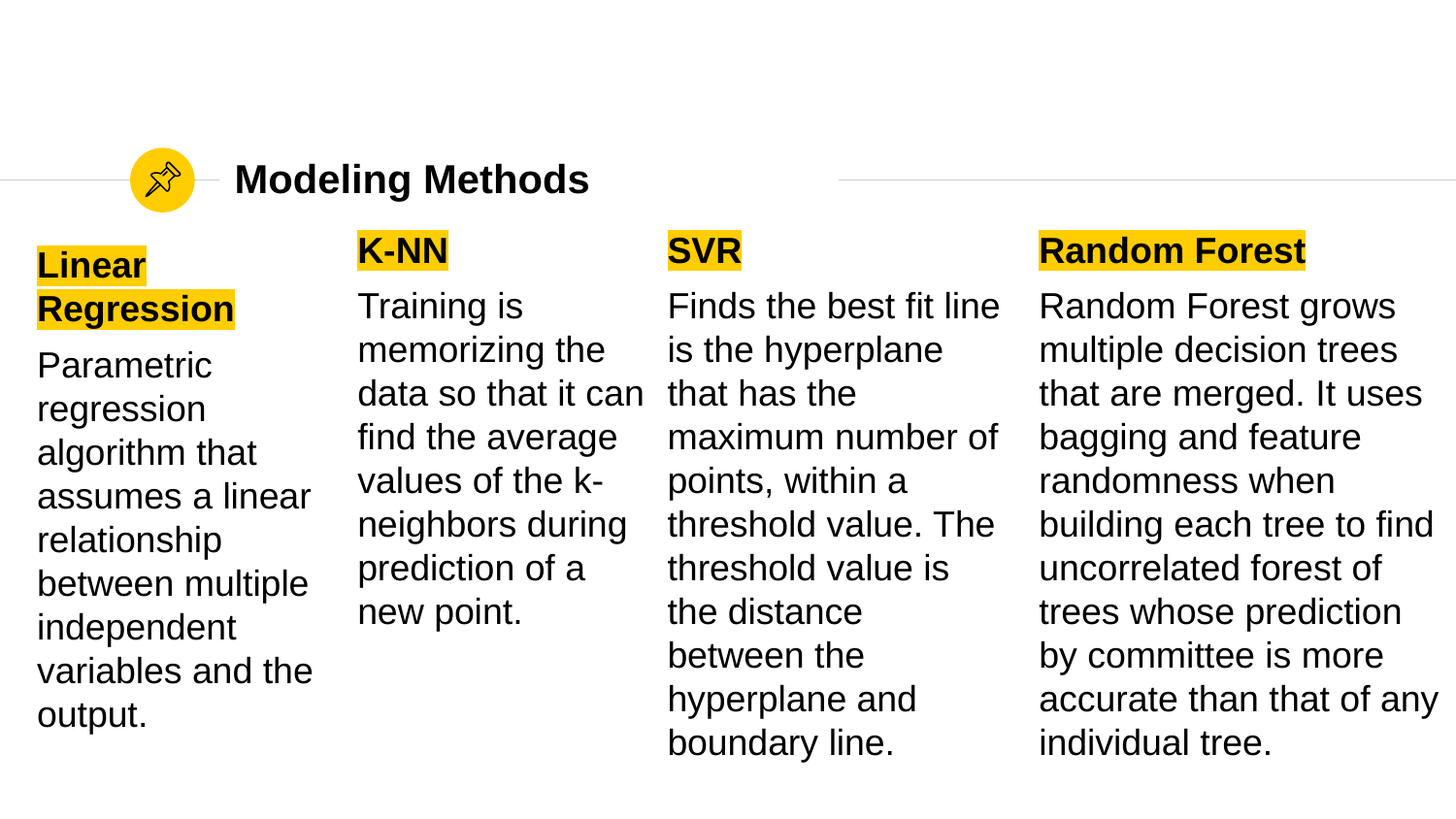

# Modeling Methods

K-NN
Training is memorizing the data so that it can find the average values of the k-neighbors during prediction of a new point.
SVR
Finds the best fit line is the hyperplane that has the maximum number of points, within a threshold value. The threshold value is the distance between the hyperplane and boundary line.

Random Forest
Random Forest grows multiple decision trees that are merged. It uses bagging and feature randomness when building each tree to find uncorrelated forest of trees whose prediction by committee is more accurate than that of any individual tree.
Linear Regression
Parametric regression algorithm that assumes a linear relationship between multiple independent variables and the output.